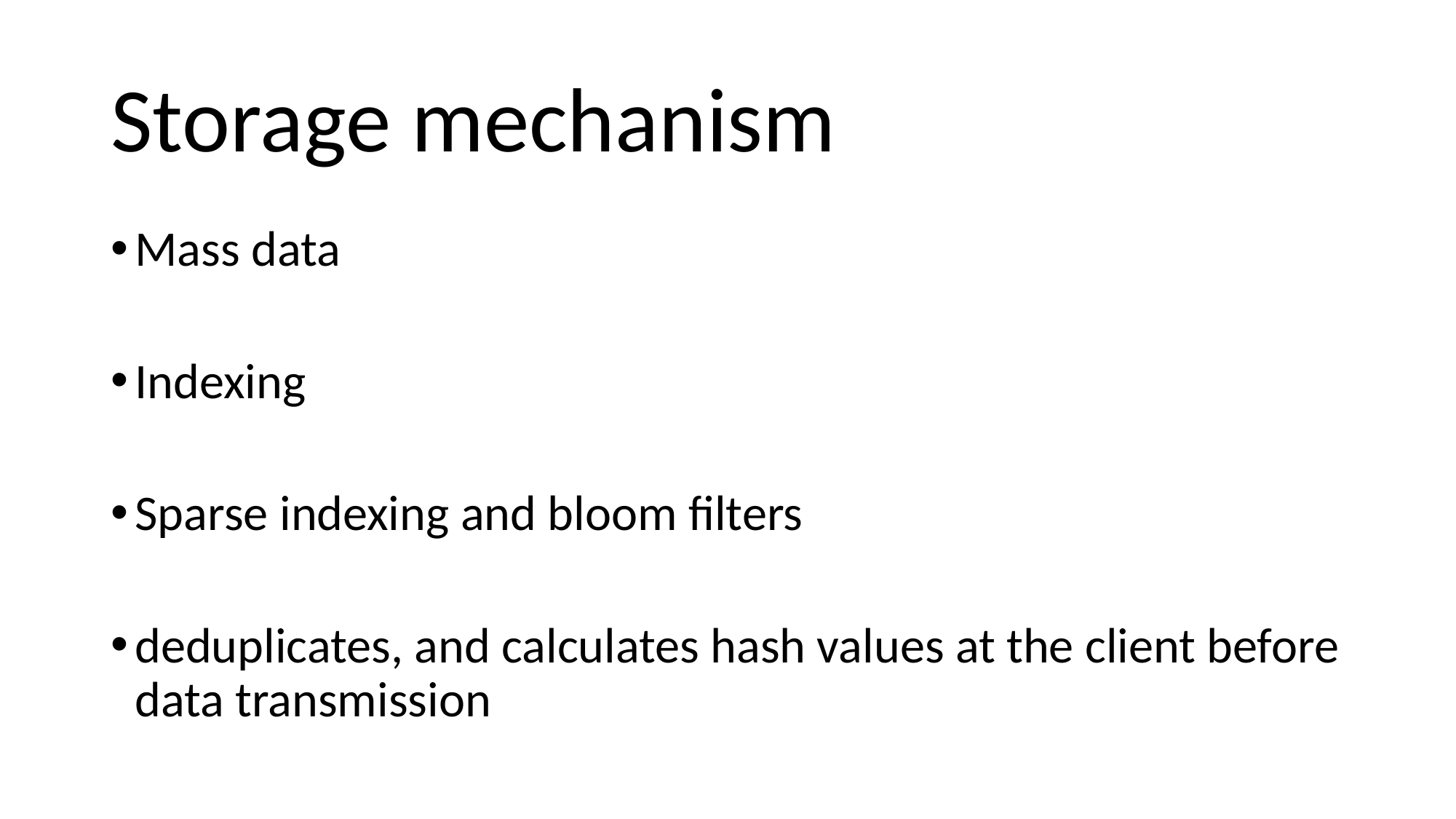

# Storage mechanism
Mass data

Indexing

Sparse indexing and bloom filters

deduplicates, and calculates hash values at the client before data transmission